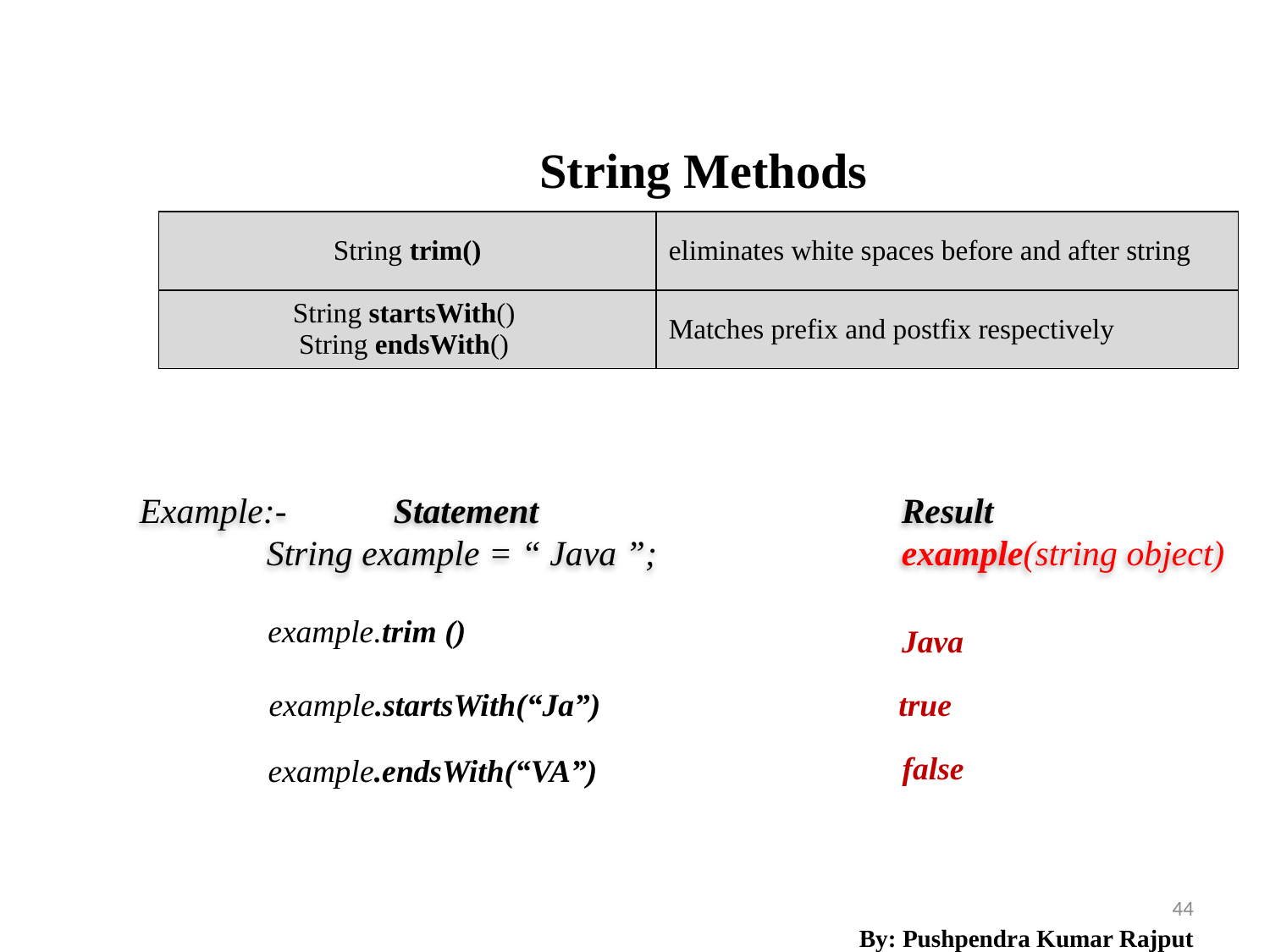

String Methods
| String trim() | eliminates white spaces before and after string |
| --- | --- |
| String startsWith() String endsWith() | Matches prefix and postfix respectively |
Example:- 	Statement			Result
	String example = “ Java ”;		example(string object)

example.trim ()
Java
example.startsWith(“Ja”)
true
false
example.endsWith(“VA”)
44
By: Pushpendra Kumar Rajput